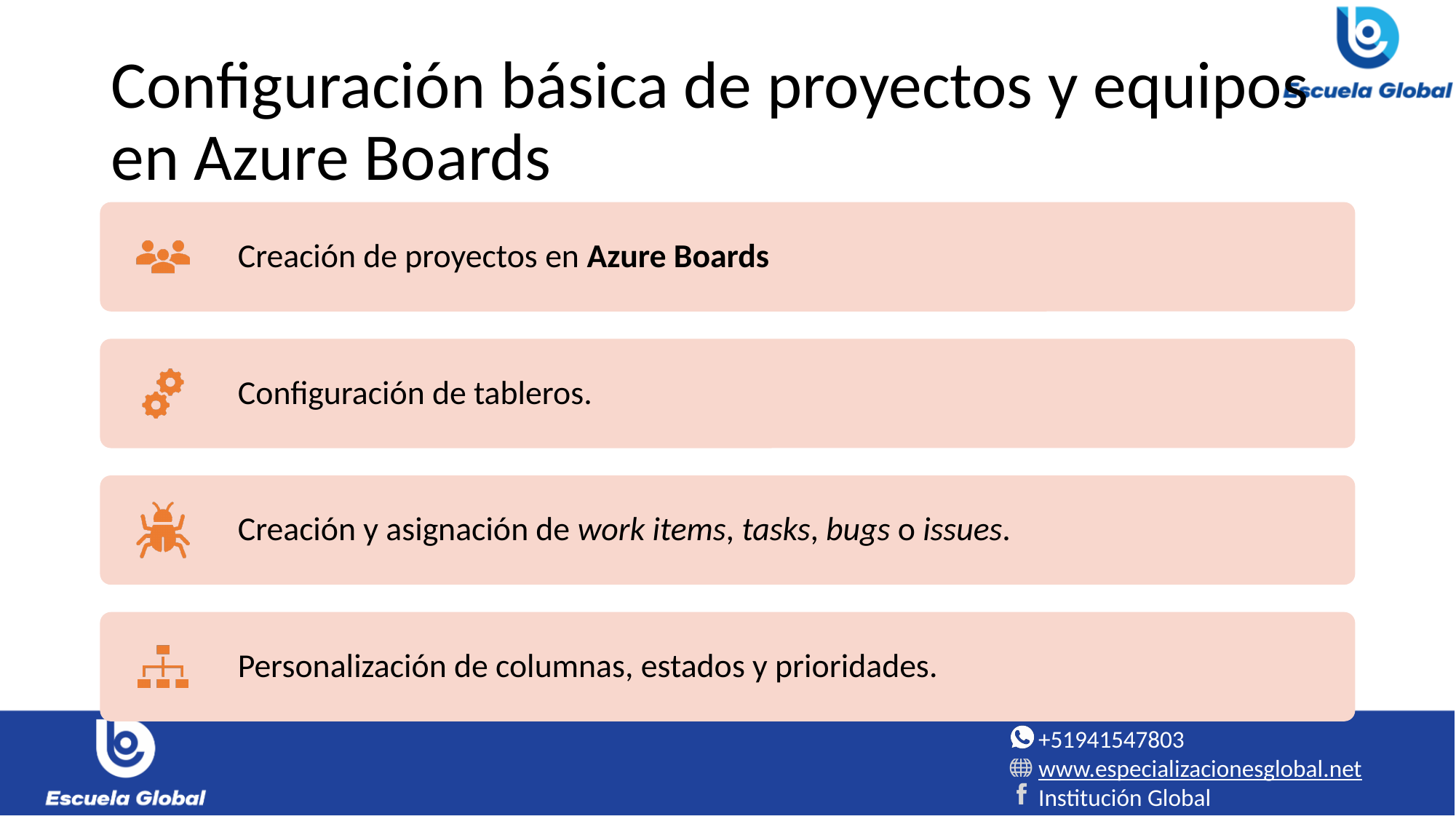

# Configuración básica de proyectos y equipos en Azure Boards
Creación de proyectos en Azure Boards
Configuración de tableros.
Creación y asignación de work items, tasks, bugs o issues.
Personalización de columnas, estados y prioridades.